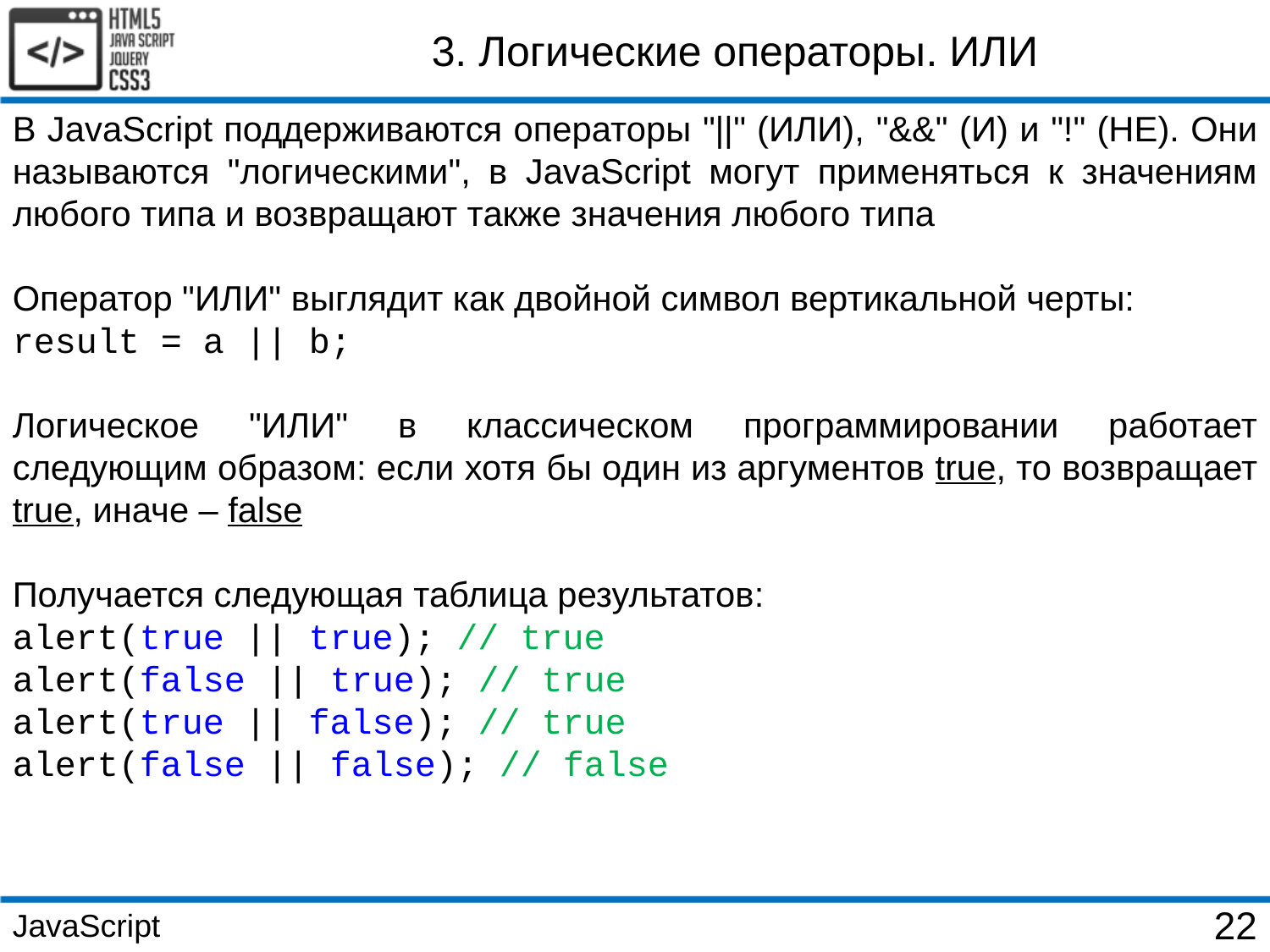

3. Логические операторы. ИЛИ
В JavaScript поддерживаются операторы "||" (ИЛИ), "&&" (И) и "!" (НЕ). Они называются "логическими", в JavaScript могут применяться к значениям любого типа и возвращают также значения любого типа

Оператор "ИЛИ" выглядит как двойной символ вертикальной черты:
result = a || b;

Логическое "ИЛИ" в классическом программировании работает следующим образом: если хотя бы один из аргументов true, то возвращает true, иначе – false

Получается следующая таблица результатов:
alert(true || true); // true
alert(false || true); // true
alert(true || false); // true
alert(false || false); // false
JavaScript
22